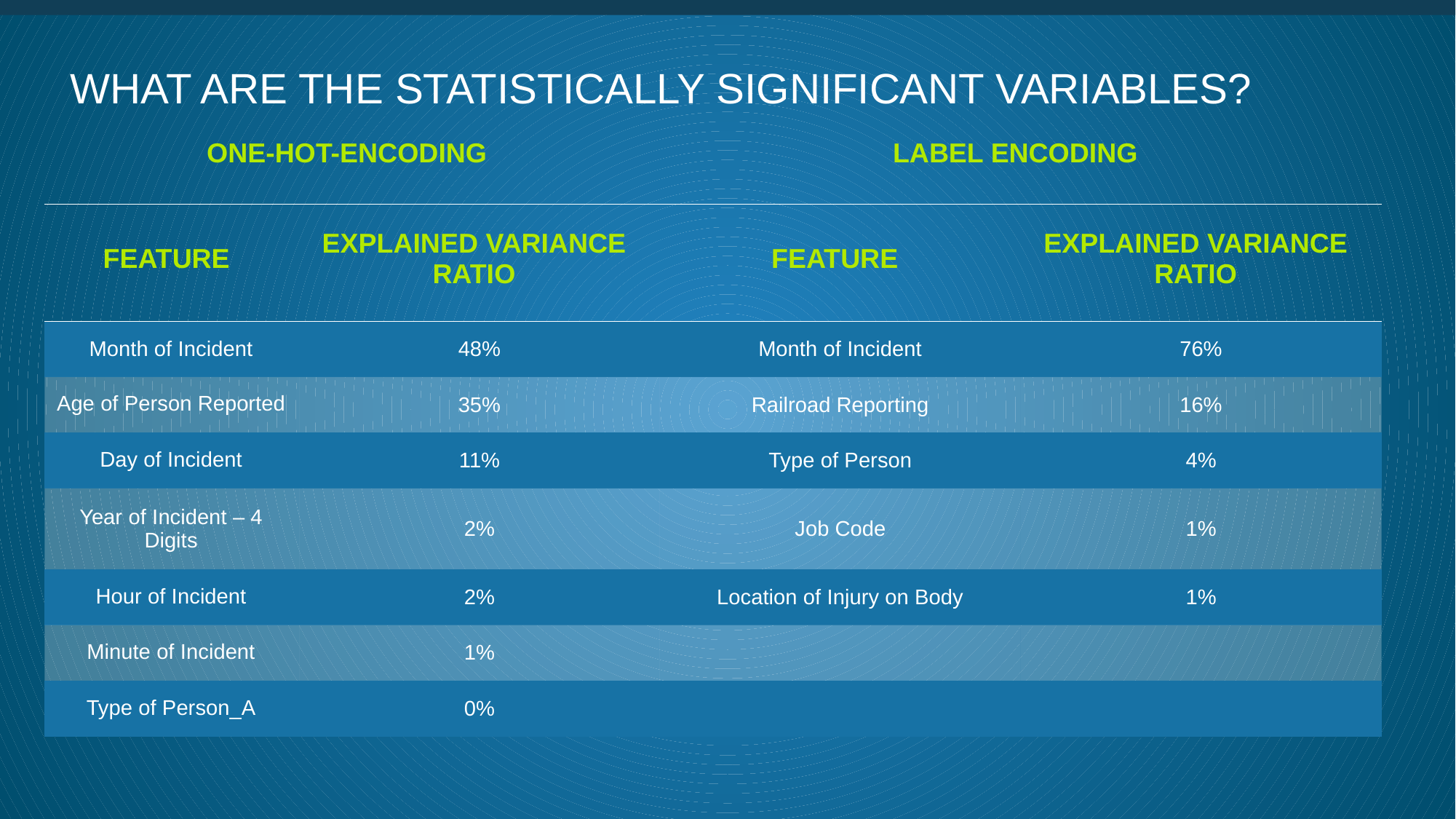

# What are the statistically significant variables?
| One-hot-Encoding |  | Label encoding |  |
| --- | --- | --- | --- |
| Feature | Explained Variance Ratio | Feature | Explained Variance Ratio |
| Month of Incident | 48% | Month of Incident | 76% |
| Age of Person Reported | 35% | Railroad Reporting | 16% |
| Day of Incident | 11% | Type of Person | 4% |
| Year of Incident – 4 Digits | 2% | Job Code | 1% |
| Hour of Incident | 2% | Location of Injury on Body | 1% |
| Minute of Incident | 1% |  |  |
| Type of Person\_A | 0% |  |  |